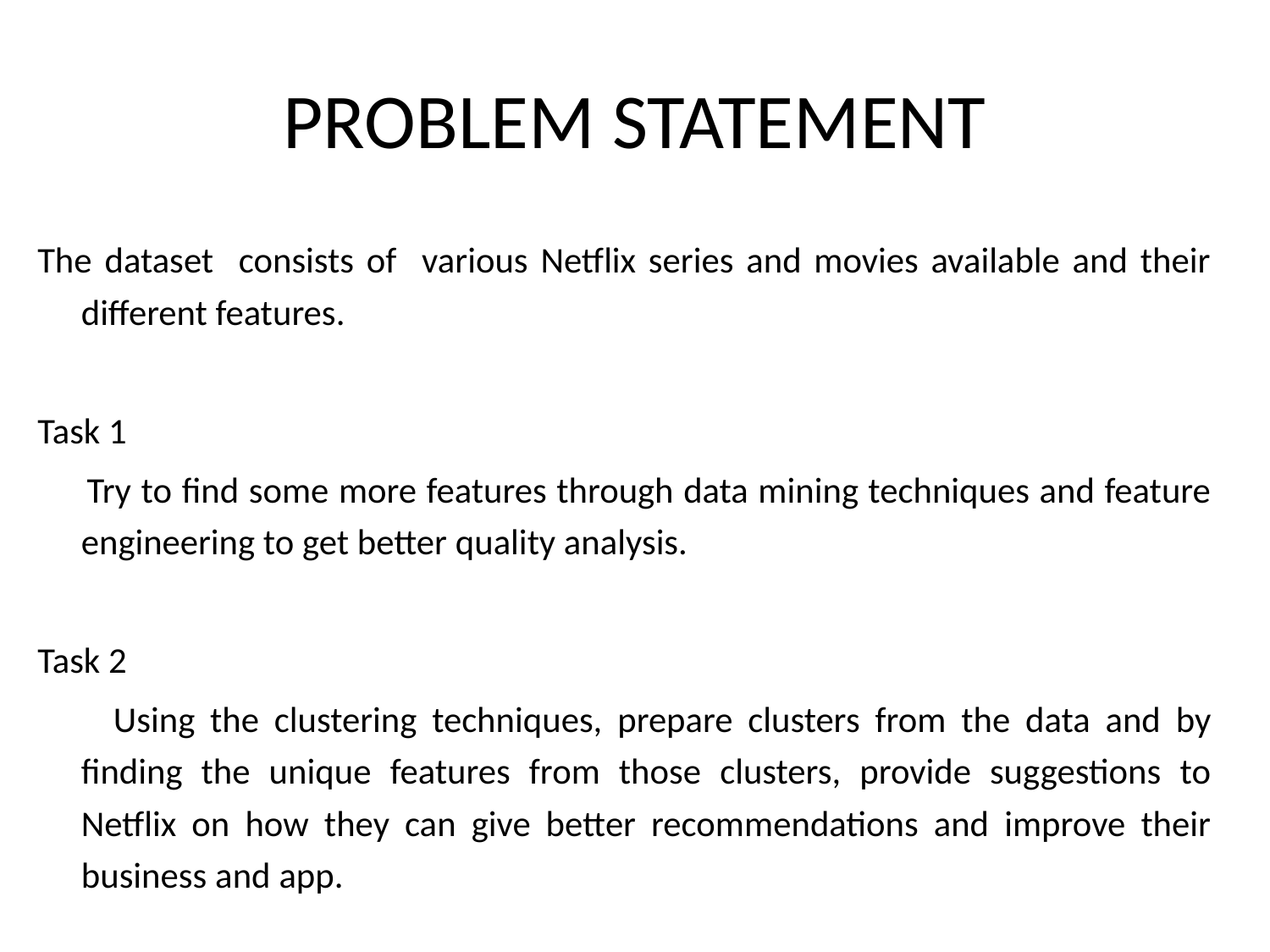

# PROBLEM STATEMENT
The dataset  consists of  various Netflix series and movies available and their different features.

Task 1
     Try to find some more features through data mining techniques and feature engineering to get better quality analysis.

Task 2
     Using the clustering techniques, prepare clusters from the data and by finding the unique features from those clusters, provide suggestions to Netflix on how they can give better recommendations and improve their business and app.